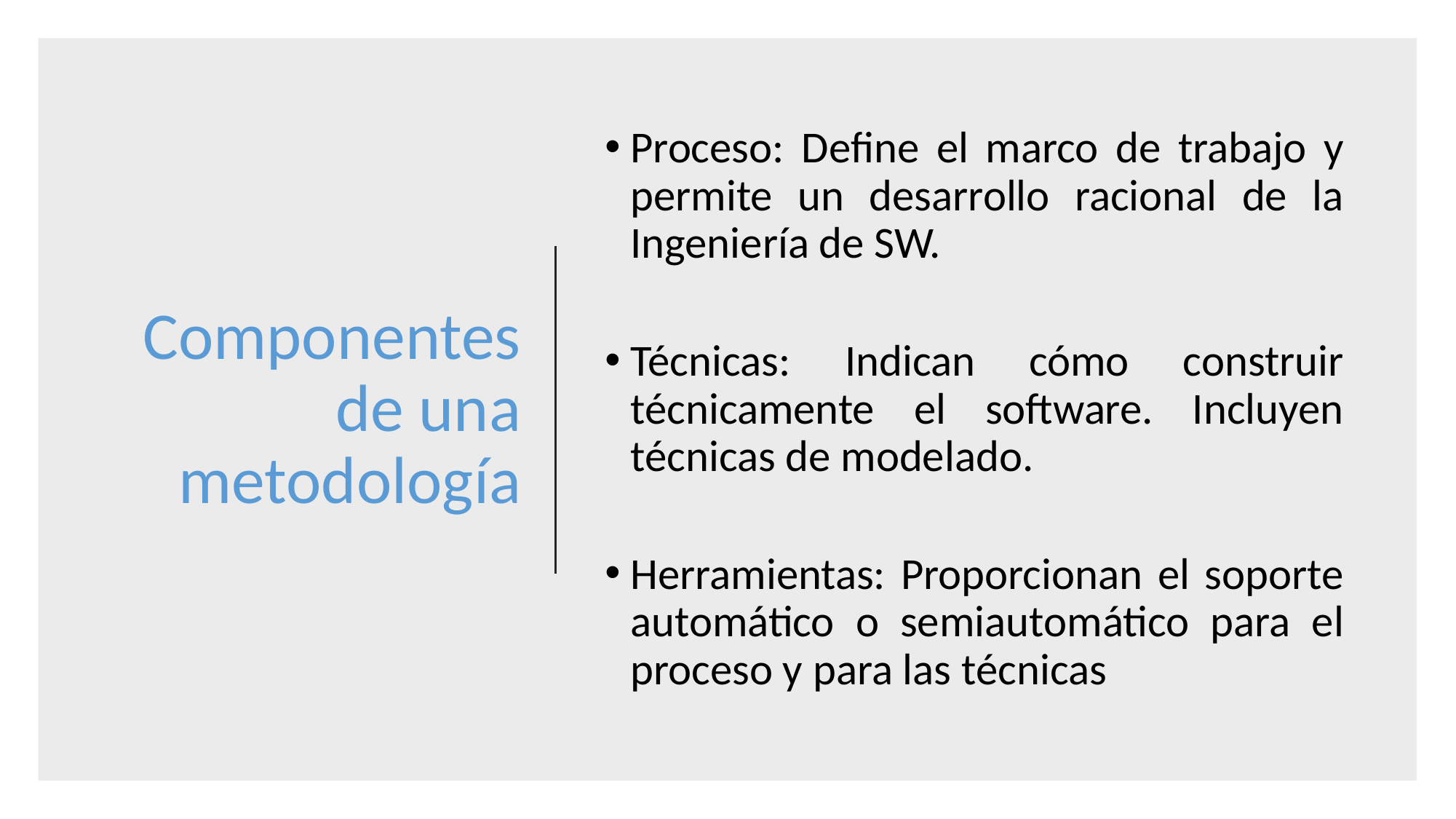

# Componentes de una metodología
Proceso: Define el marco de trabajo y permite un desarrollo racional de la Ingeniería de SW.

Técnicas: Indican cómo construir técnicamente el software. Incluyen técnicas de modelado.

Herramientas: Proporcionan el soporte automático o semiautomático para el proceso y para las técnicas